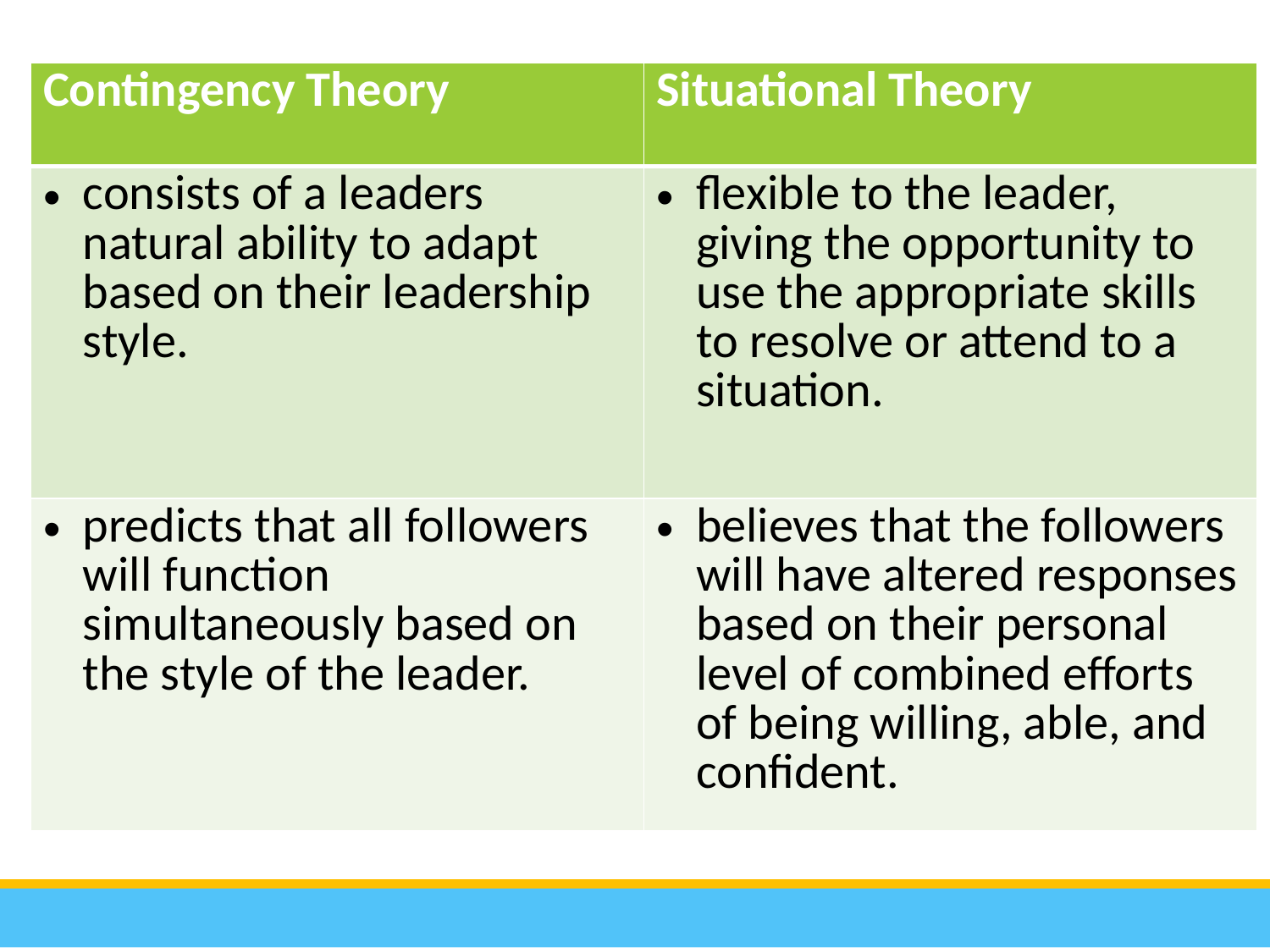

| Contingency Theory | Situational Theory |
| --- | --- |
| consists of a leaders natural ability to adapt based on their leadership style. | flexible to the leader, giving the opportunity to use the appropriate skills to resolve or attend to a situation. |
| predicts that all followers will function simultaneously based on the style of the leader. | believes that the followers will have altered responses based on their personal level of combined efforts of being willing, able, and confident. |